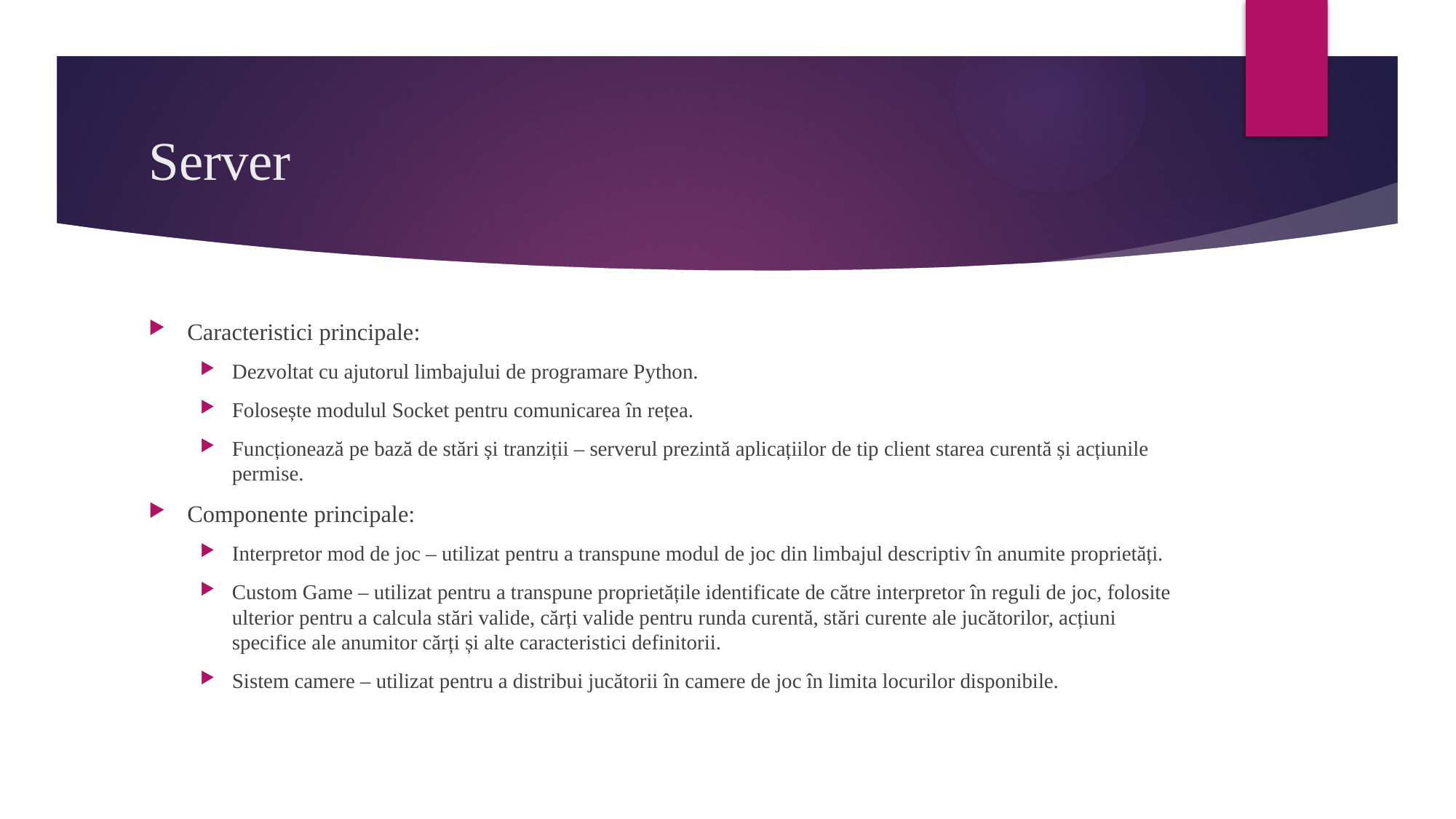

# Server
Caracteristici principale:
Dezvoltat cu ajutorul limbajului de programare Python.
Folosește modulul Socket pentru comunicarea în rețea.
Funcționează pe bază de stări și tranziții – serverul prezintă aplicațiilor de tip client starea curentă și acțiunile permise.
Componente principale:
Interpretor mod de joc – utilizat pentru a transpune modul de joc din limbajul descriptiv în anumite proprietăți.
Custom Game – utilizat pentru a transpune proprietățile identificate de către interpretor în reguli de joc, folosite ulterior pentru a calcula stări valide, cărți valide pentru runda curentă, stări curente ale jucătorilor, acțiuni specifice ale anumitor cărți și alte caracteristici definitorii.
Sistem camere – utilizat pentru a distribui jucătorii în camere de joc în limita locurilor disponibile.